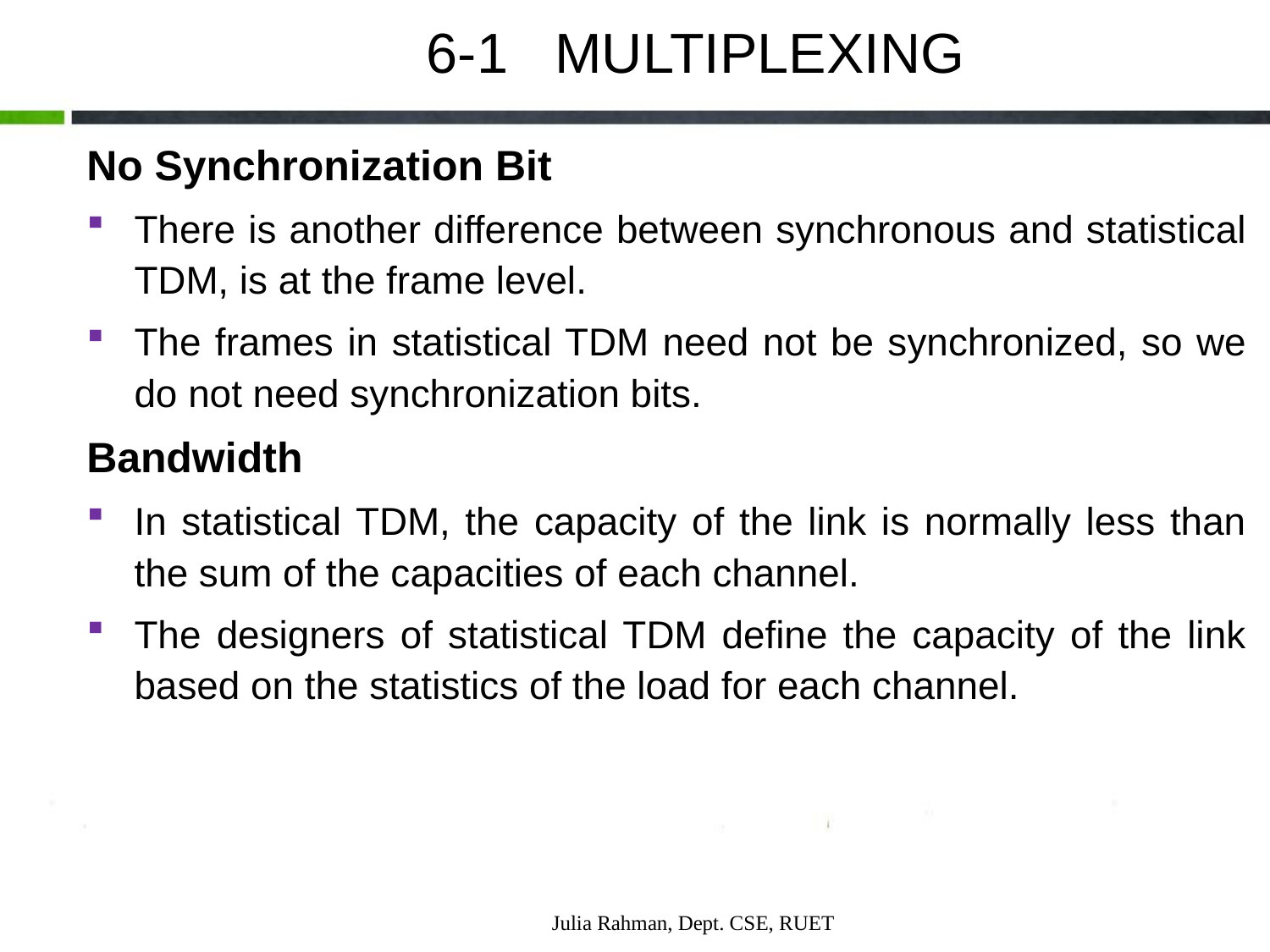

6-1   MULTIPLEXING
No Synchronization Bit
There is another difference between synchronous and statistical TDM, is at the frame level.
The frames in statistical TDM need not be synchronized, so we do not need synchronization bits.
Bandwidth
In statistical TDM, the capacity of the link is normally less than the sum of the capacities of each channel.
The designers of statistical TDM define the capacity of the link based on the statistics of the load for each channel.

Julia Rahman, Dept. CSE, RUET